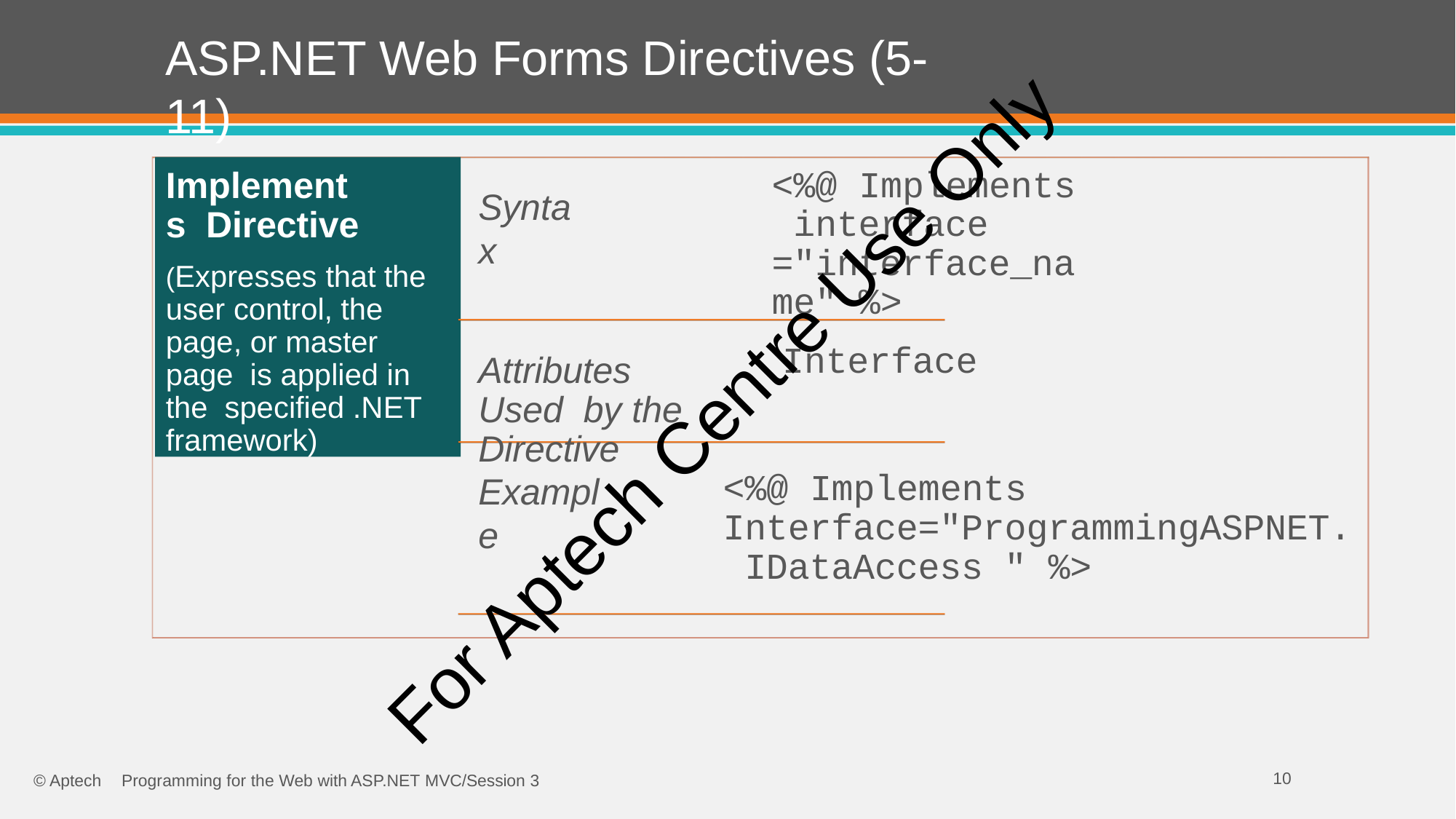

# ASP.NET Web Forms Directives (5-11)

Implements  Directive
(Expresses that the  user control, the  page, or master page  is applied in the  specified .NET  framework)
<%@ Implements  interface
="interface_name" %>
Syntax

Interface
Attributes Used  by the Directive
For Aptech Centre Use Only
<%@ Implements  Interface="ProgrammingASPNET.  IDataAccess " %>
Example
10
© Aptech	Programming for the Web with ASP.NET MVC/Session 3